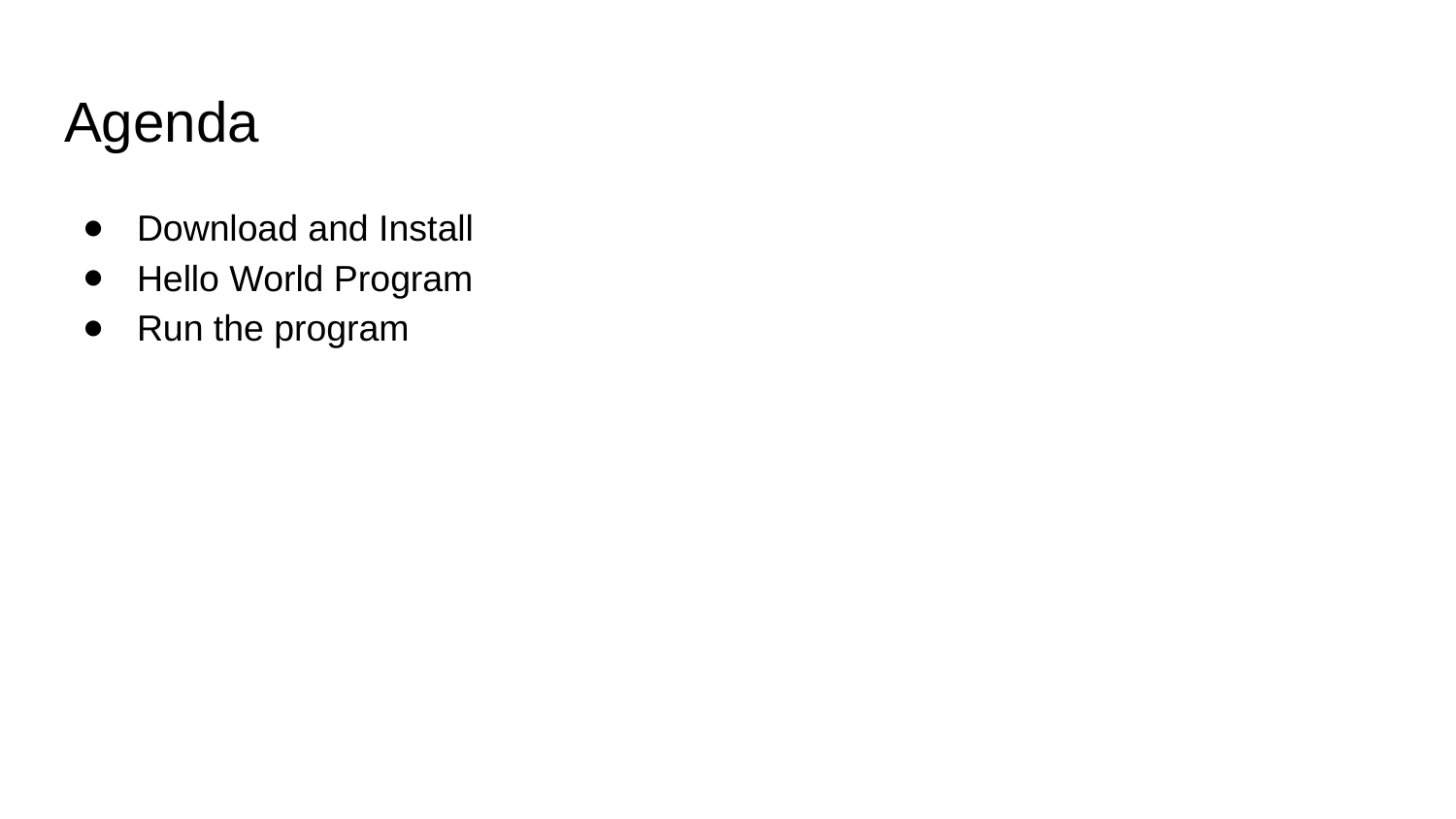

# Agenda
Download and Install
Hello World Program
Run the program